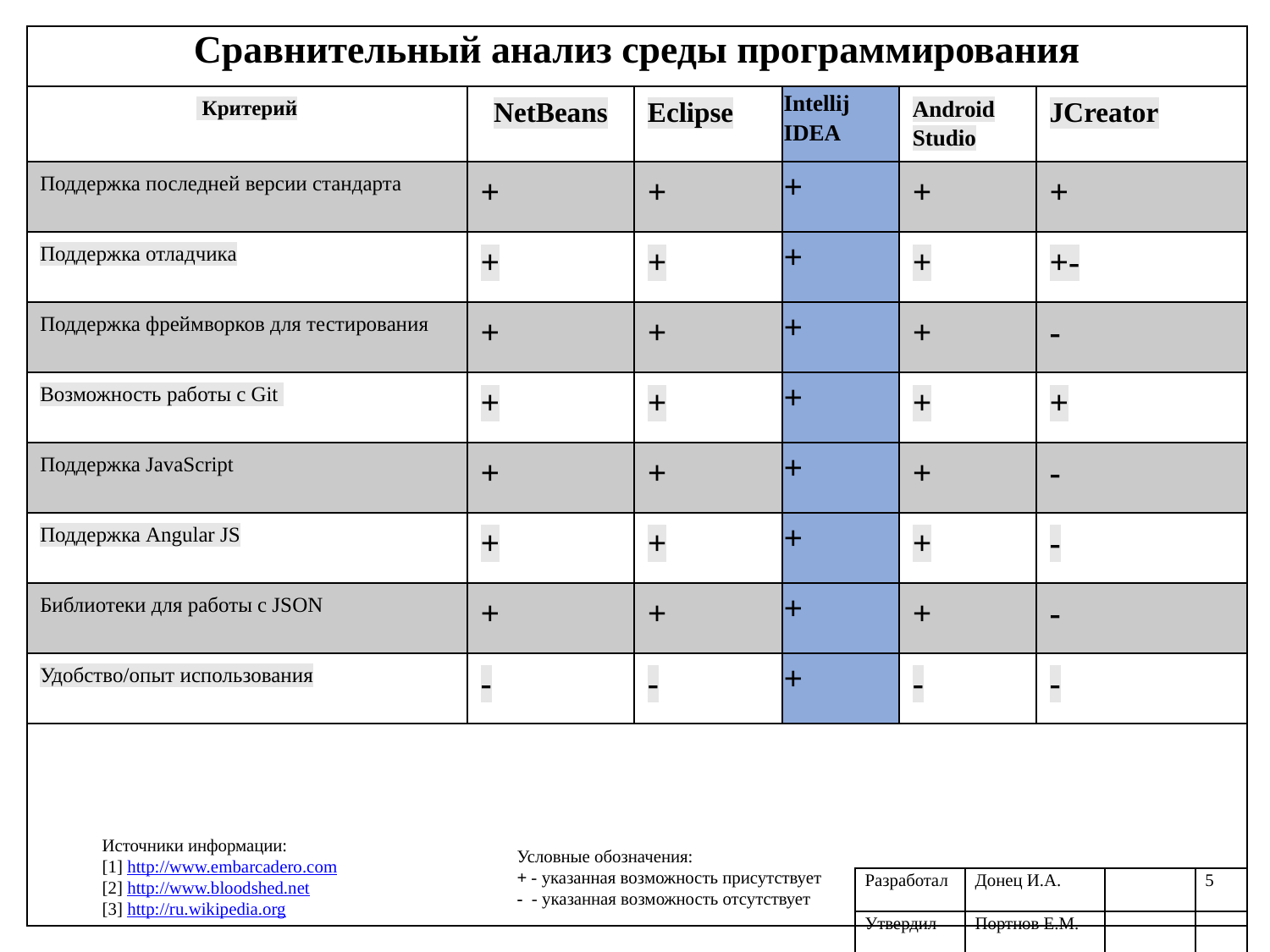

Сравнительный анализ среды программирования
| Критерий | NetBeans | Eclipse | Intellij IDEA | Android Studio | JCreator |
| --- | --- | --- | --- | --- | --- |
| Поддержка последней версии стандарта | + | + | + | + | + |
| Поддержка отладчика | + | + | + | + | +- |
| Поддержка фреймворков для тестирования | + | + | + | + | - |
| Возможность работы с Git | + | + | + | + | + |
| Поддержка JavaScript | + | + | + | + | - |
| Поддержка Angular JS | + | + | + | + | - |
| Библиотеки для работы с JSON | + | + | + | + | - |
| Удобство/опыт использования | - | - | + | - | - |
Источники информации:
[1] http://www.embarcadero.com
[2] http://www.bloodshed.net
[3] http://ru.wikipedia.org
Условные обозначения:
+ - указанная возможность присутствует
-  - указанная возможность отсутствует
| Разработал | Донец И.А. |  | 5 |
| --- | --- | --- | --- |
| Утвердил | Портнов Е.М. |  |  |